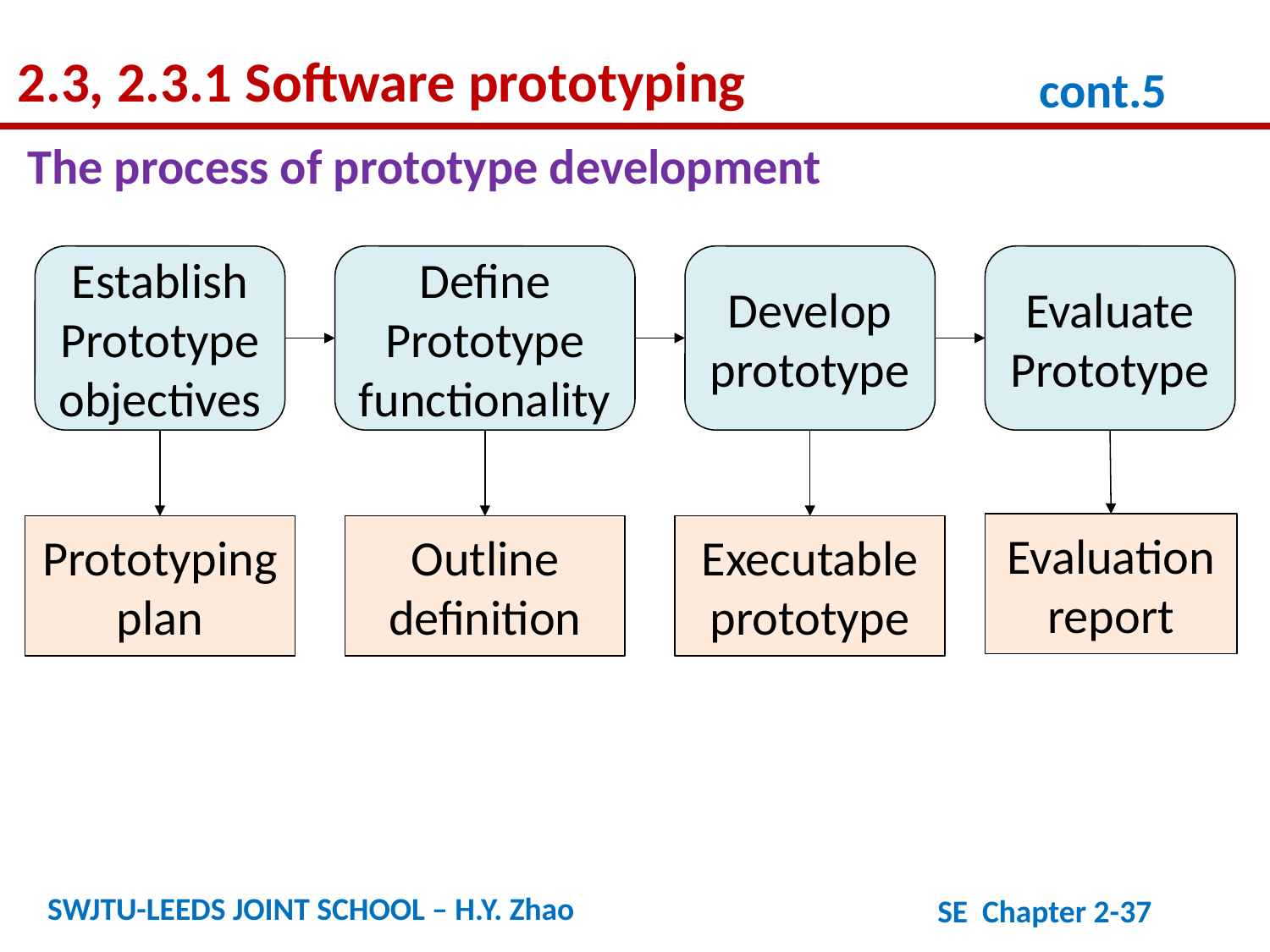

2.3, 2.3.1 Software prototyping
cont.5
The process of prototype development
Establish
Prototype
objectives
Define
Prototype
functionality
Develop
prototype
Evaluate
Prototype
Evaluation
report
Prototyping
plan
Outline
definition
Executable
prototype
SWJTU-LEEDS JOINT SCHOOL – H.Y. Zhao
SE  Chapter 2-37